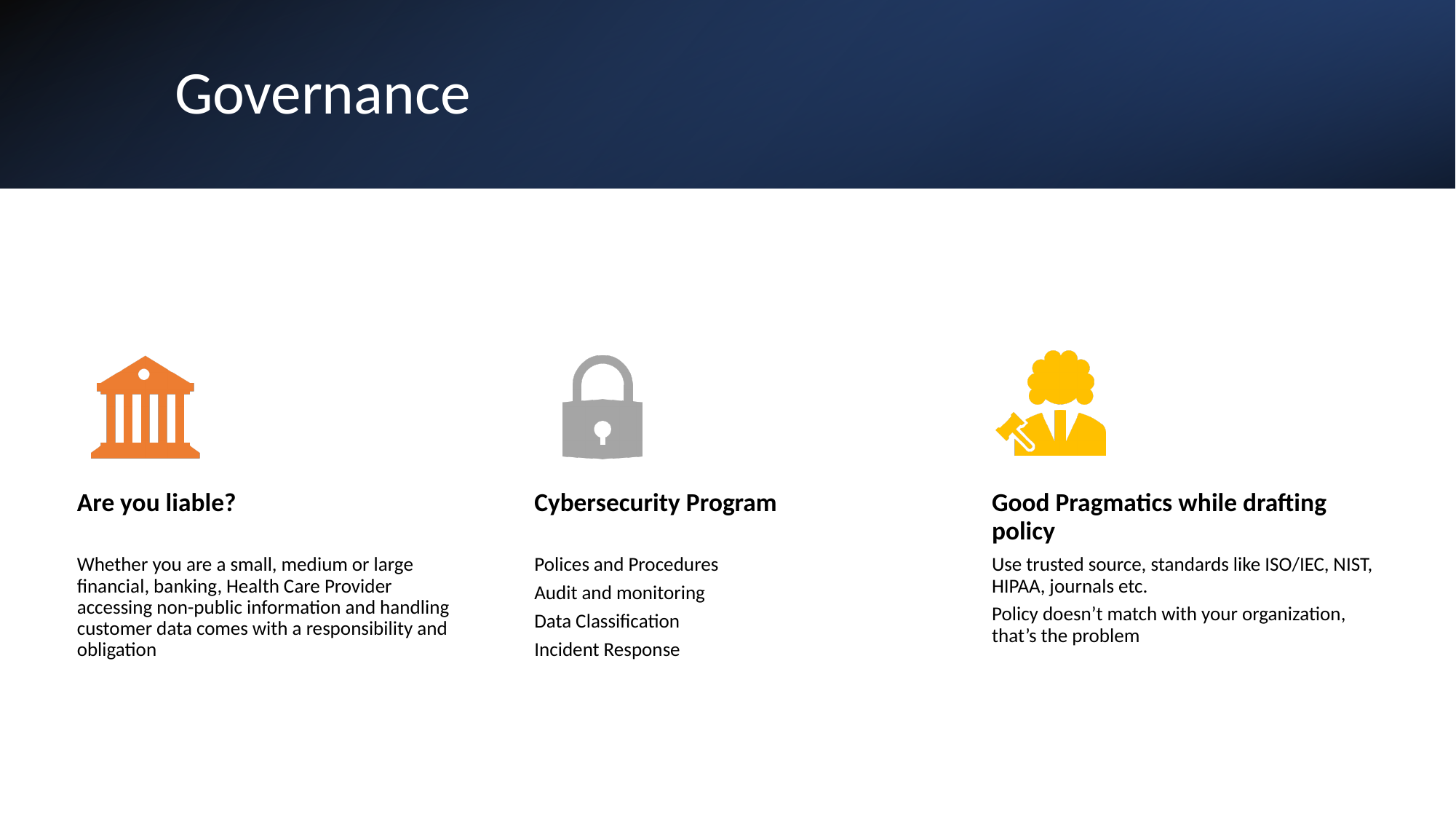

# Governance
Are you liable?
Whether you are a small, medium or large financial, banking, Health Care Provider accessing non-public information and handling customer data comes with a responsibility and obligation
Cybersecurity Program
Polices and Procedures
Audit and monitoring
Data Classification
Incident Response
Good Pragmatics while drafting policy
Use trusted source, standards like ISO/IEC, NIST, HIPAA, journals etc.
Policy doesn’t match with your organization, that’s the problem